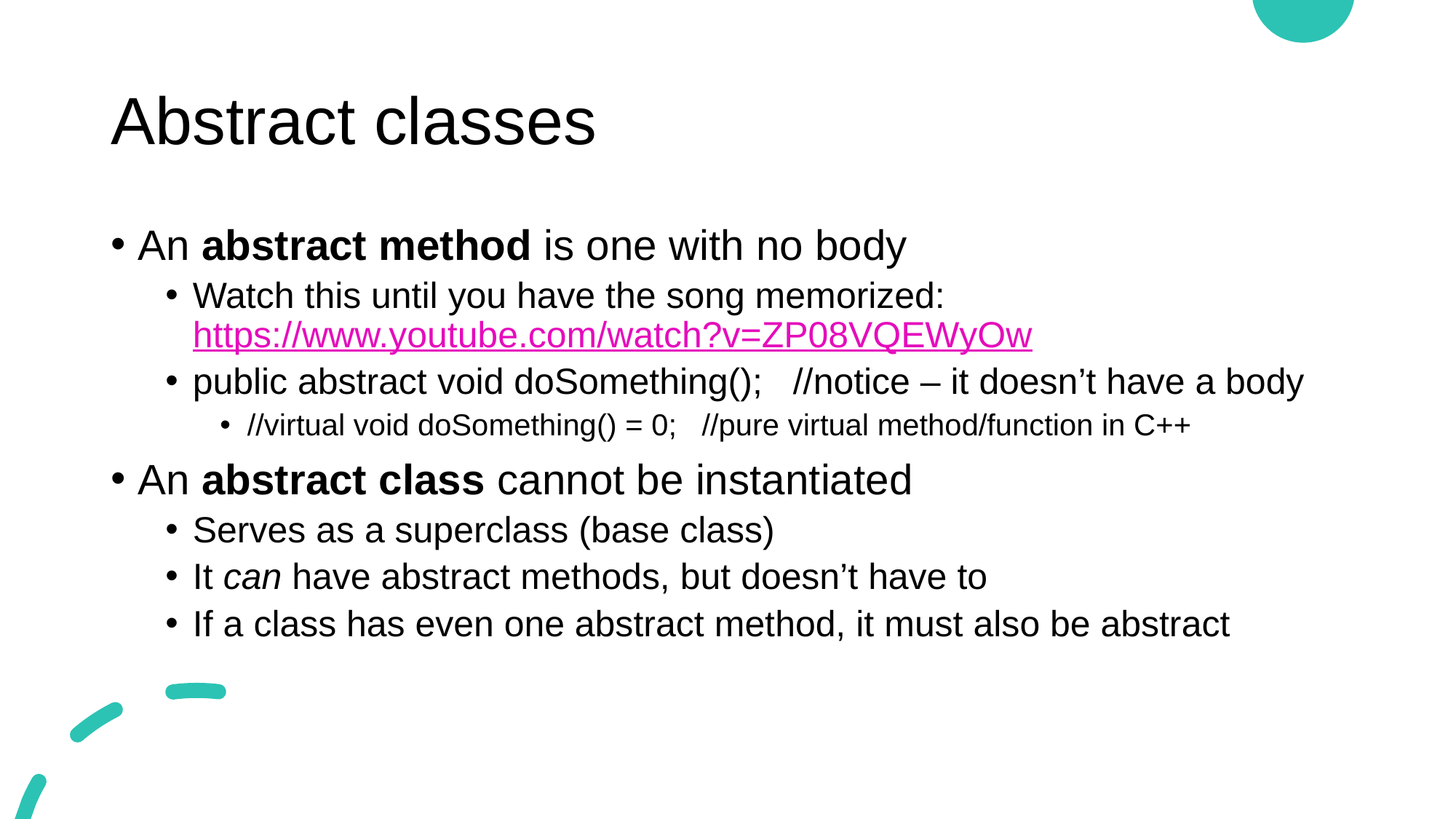

# Abstract classes
An abstract method is one with no body
Watch this until you have the song memorized: https://www.youtube.com/watch?v=ZP08VQEWyOw
public abstract void doSomething();   //notice – it doesn’t have a body
//virtual void doSomething() = 0;   //pure virtual method/function in C++
An abstract class cannot be instantiated
Serves as a superclass (base class)
It can have abstract methods, but doesn’t have to
If a class has even one abstract method, it must also be abstract